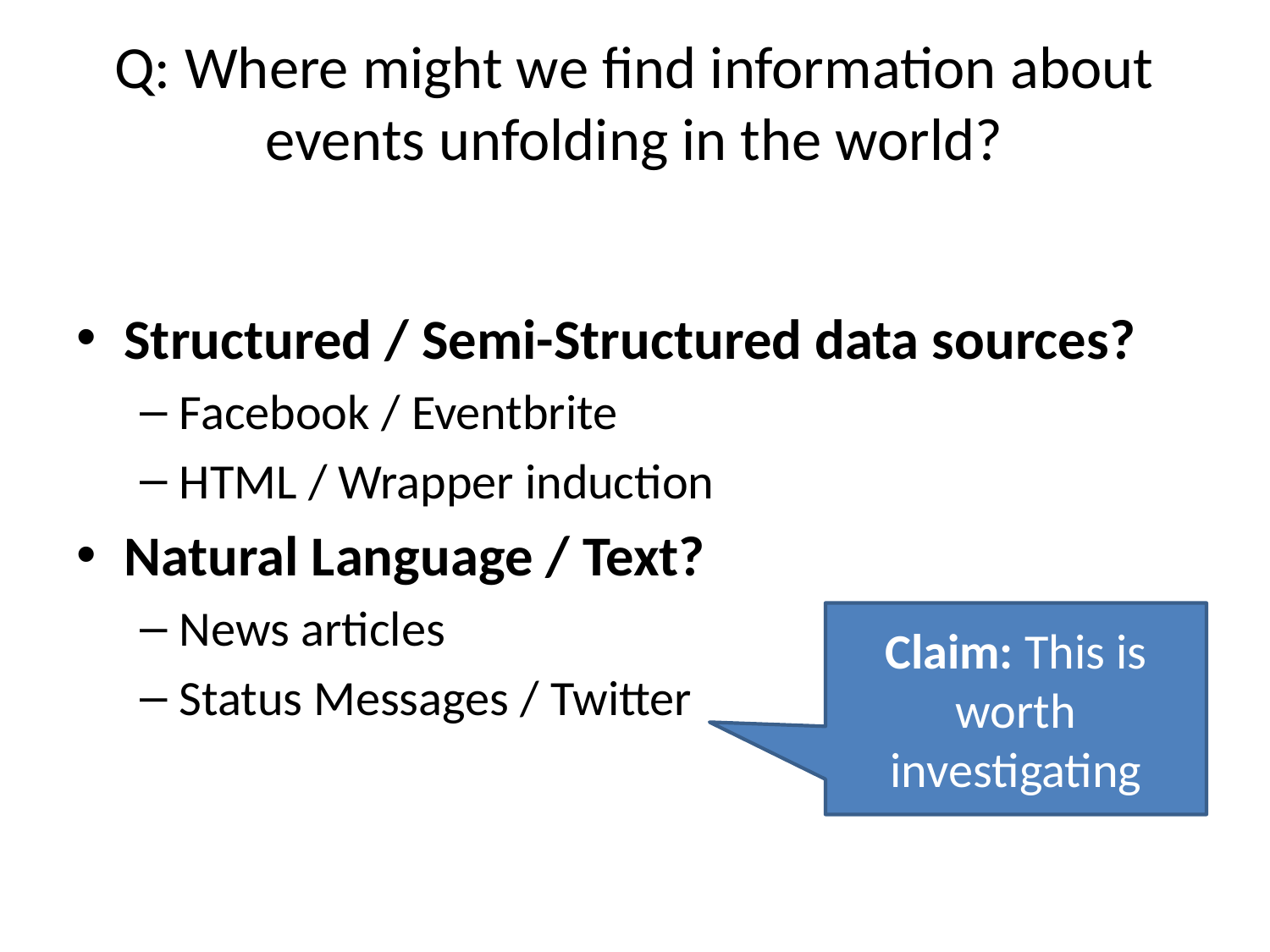

# Q: Where might we find information about events unfolding in the world?
Structured / Semi-Structured data sources?
Facebook / Eventbrite
HTML / Wrapper induction
Natural Language / Text?
News articles
Status Messages / Twitter
Claim: This is worth investigating